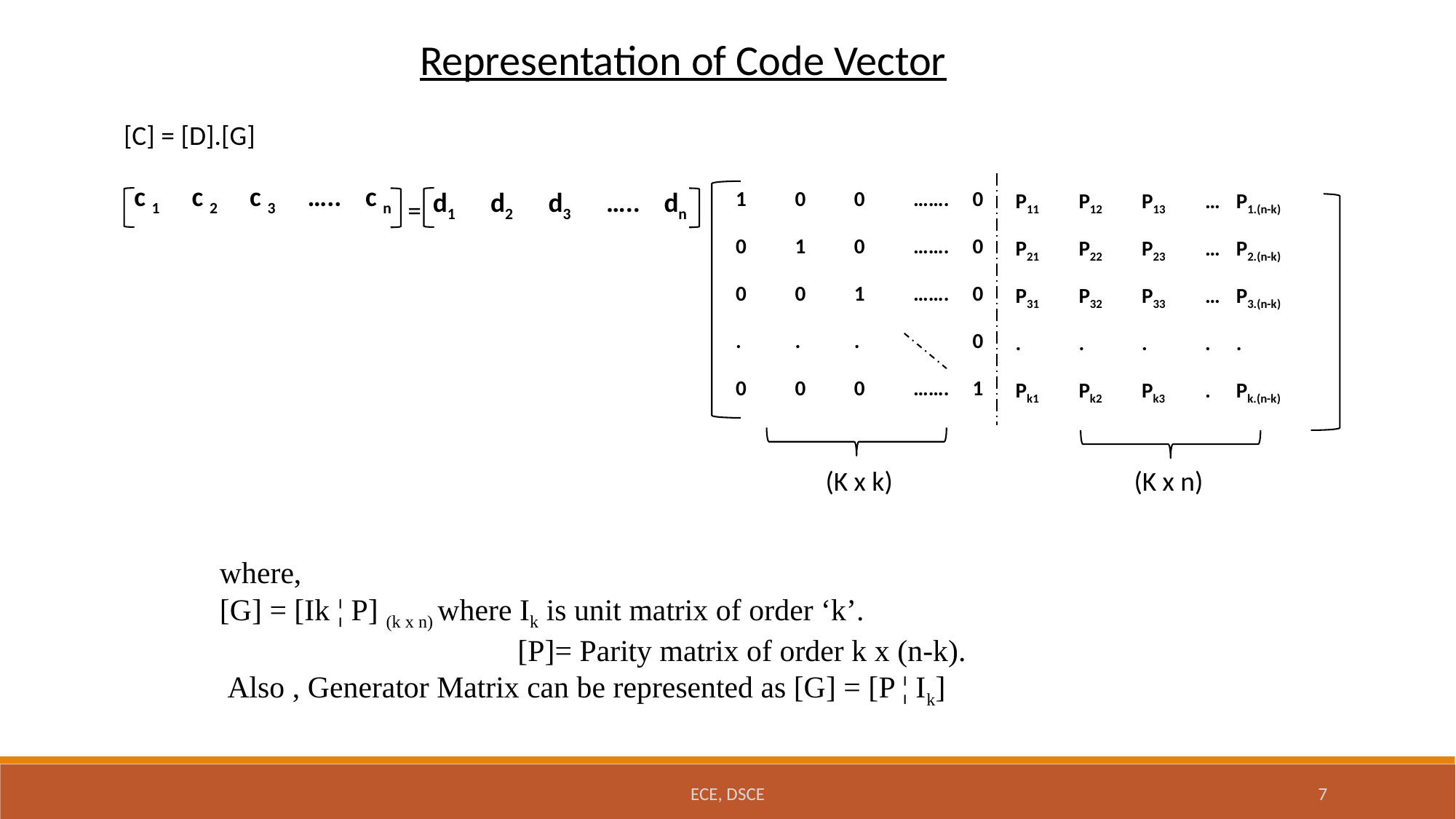

Representation of Code Vector
[C] = [D].[G]
| c 1 | c 2 | c 3 | ….. | c n |
| --- | --- | --- | --- | --- |

| 1 | 0 | 0 | ……. | 0 |
| --- | --- | --- | --- | --- |
| 0 | 1 | 0 | ……. | 0 |
| 0 | 0 | 1 | ……. | 0 |
| . | . | . |  | 0 |
| 0 | 0 | 0 | ……. | 1 |
| d1 | d2 | d3 | ….. | dn |
| --- | --- | --- | --- | --- |
=

| P11 | P12 | P13 | … | P1.(n-k) |
| --- | --- | --- | --- | --- |
| P21 | P22 | P23 | … | P2.(n-k) |
| P31 | P32 | P33 | … | P3.(n-k) |
| . | . | . | . | . |
| Pk1 | Pk2 | Pk3 | . | Pk.(n-k) |

(K x k)
(K x n)
where,
[G] = [Ik ¦ P] (k x n) where Ik is unit matrix of order ‘k’.
                                       [P]= Parity matrix of order k x (n-k).
 Also , Generator Matrix can be represented as [G] = [P ¦ Ik]

ECE, DSCE
7